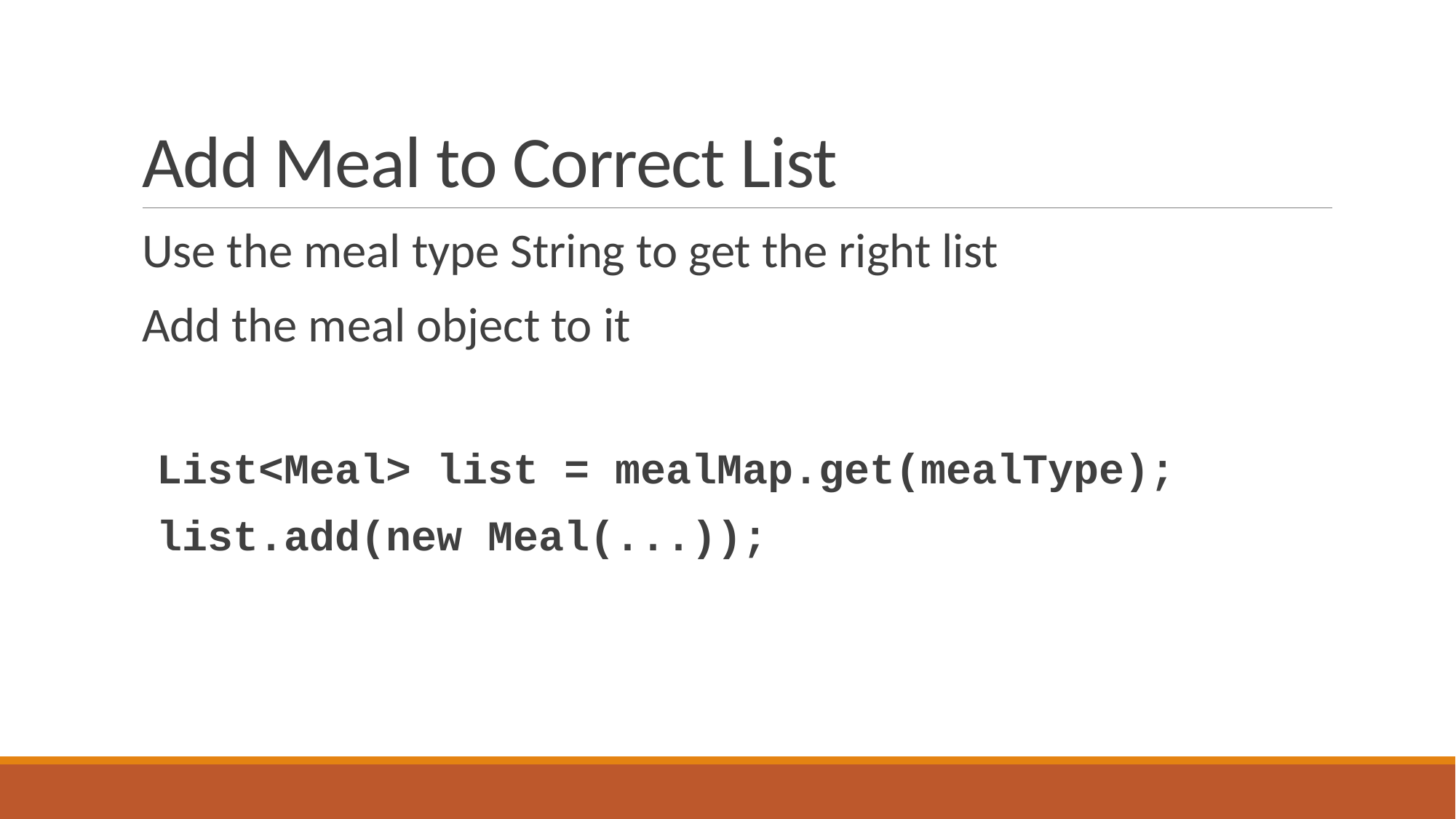

# Add Meal to Correct List
Use the meal type String to get the right list
Add the meal object to it

 List<Meal> list = mealMap.get(mealType);
 list.add(new Meal(...));